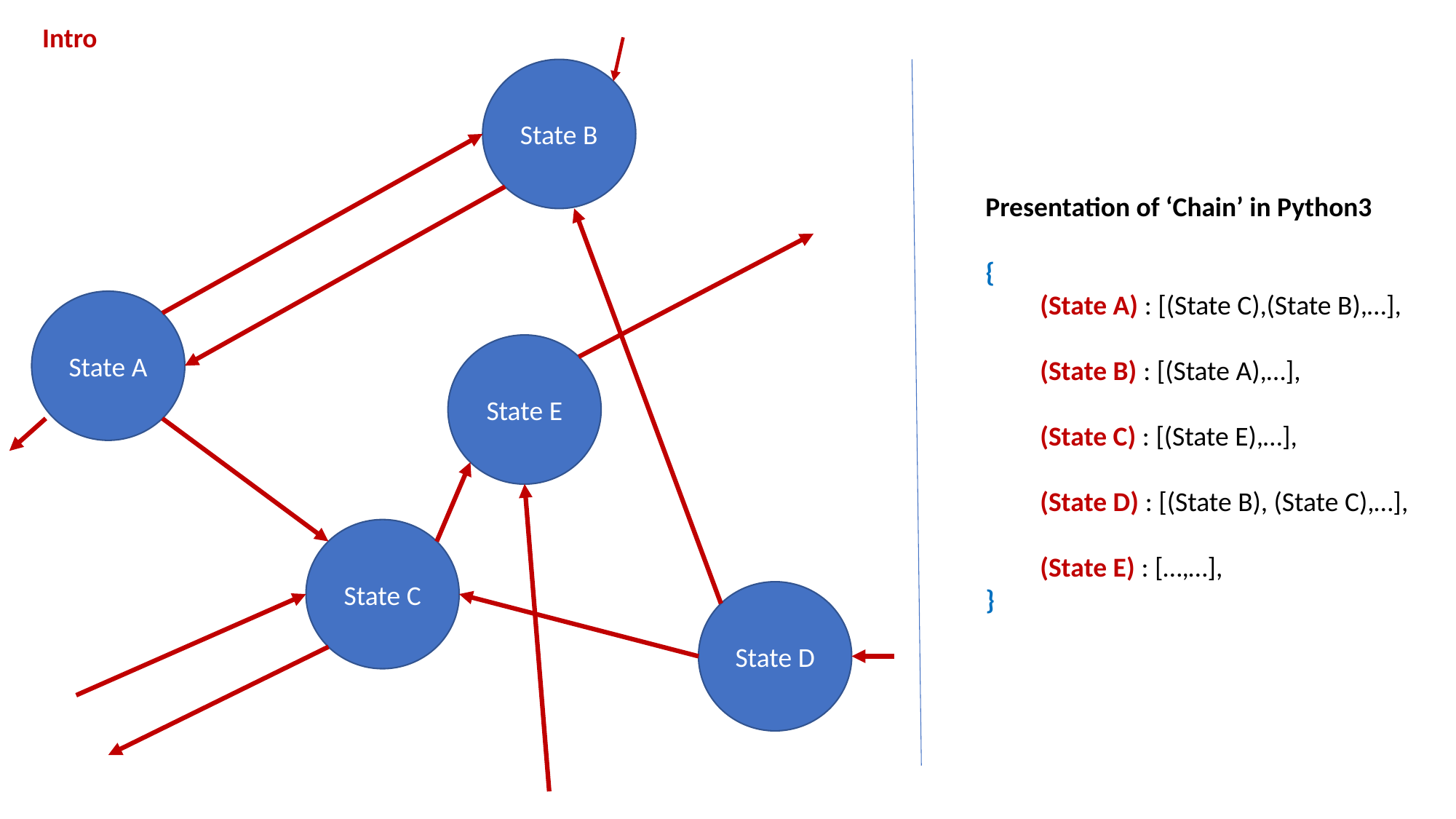

Intro
State B
Presentation of ‘Chain’ in Python3

{
(State A) : [(State C),(State B),…],

(State B) : [(State A),…],

(State C) : [(State E),…],

(State D) : [(State B), (State C),…],

(State E) : […,…],
}
State A
State E
State C
State D